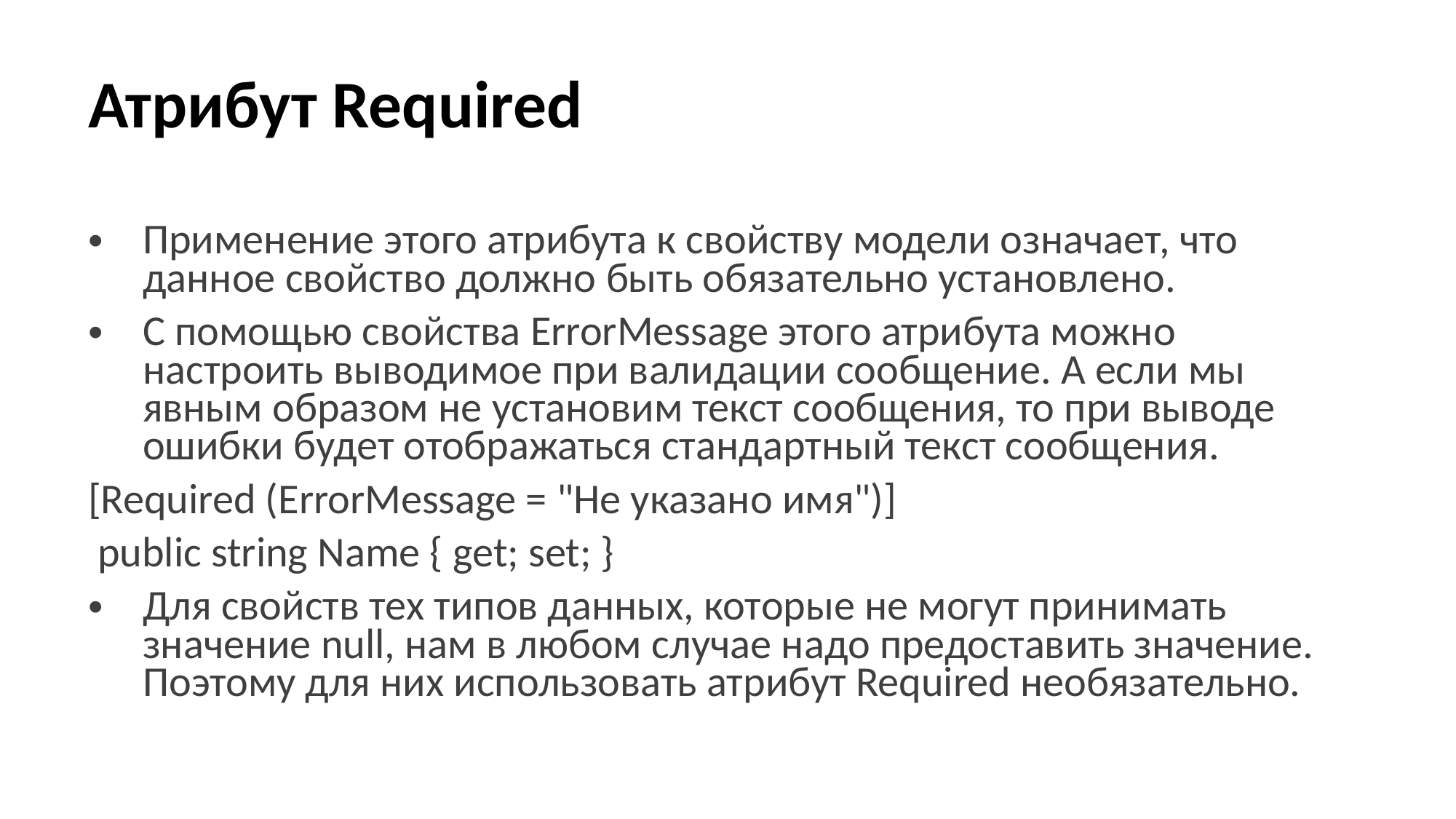

# Атрибут Required
Применение этого атрибута к свойству модели означает, что данное свойство должно быть обязательно установлено.
С помощью свойства ErrorMessage этого атрибута можно настроить выводимое при валидации сообщение. А если мы явным образом не установим текст сообщения, то при выводе ошибки будет отображаться стандартный текст сообщения.
[Required (ErrorMessage = "Не указано имя")]
 public string Name { get; set; }
Для свойств тех типов данных, которые не могут принимать значение null, нам в любом случае надо предоставить значение. Поэтому для них использовать атрибут Required необязательно.